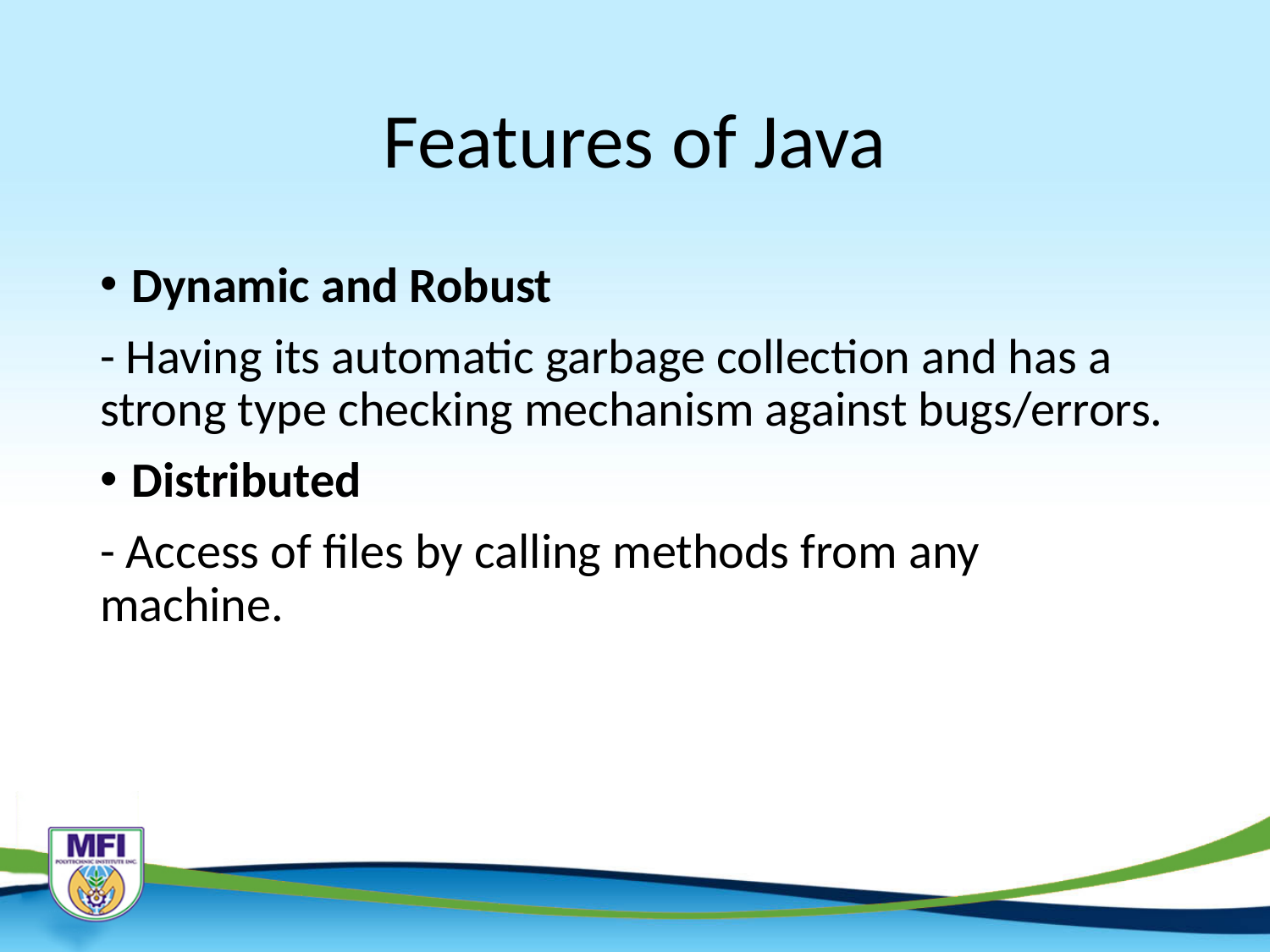

# Features of Java
Dynamic and Robust
- Having its automatic garbage collection and has a strong type checking mechanism against bugs/errors.
Distributed
- Access of files by calling methods from any machine.